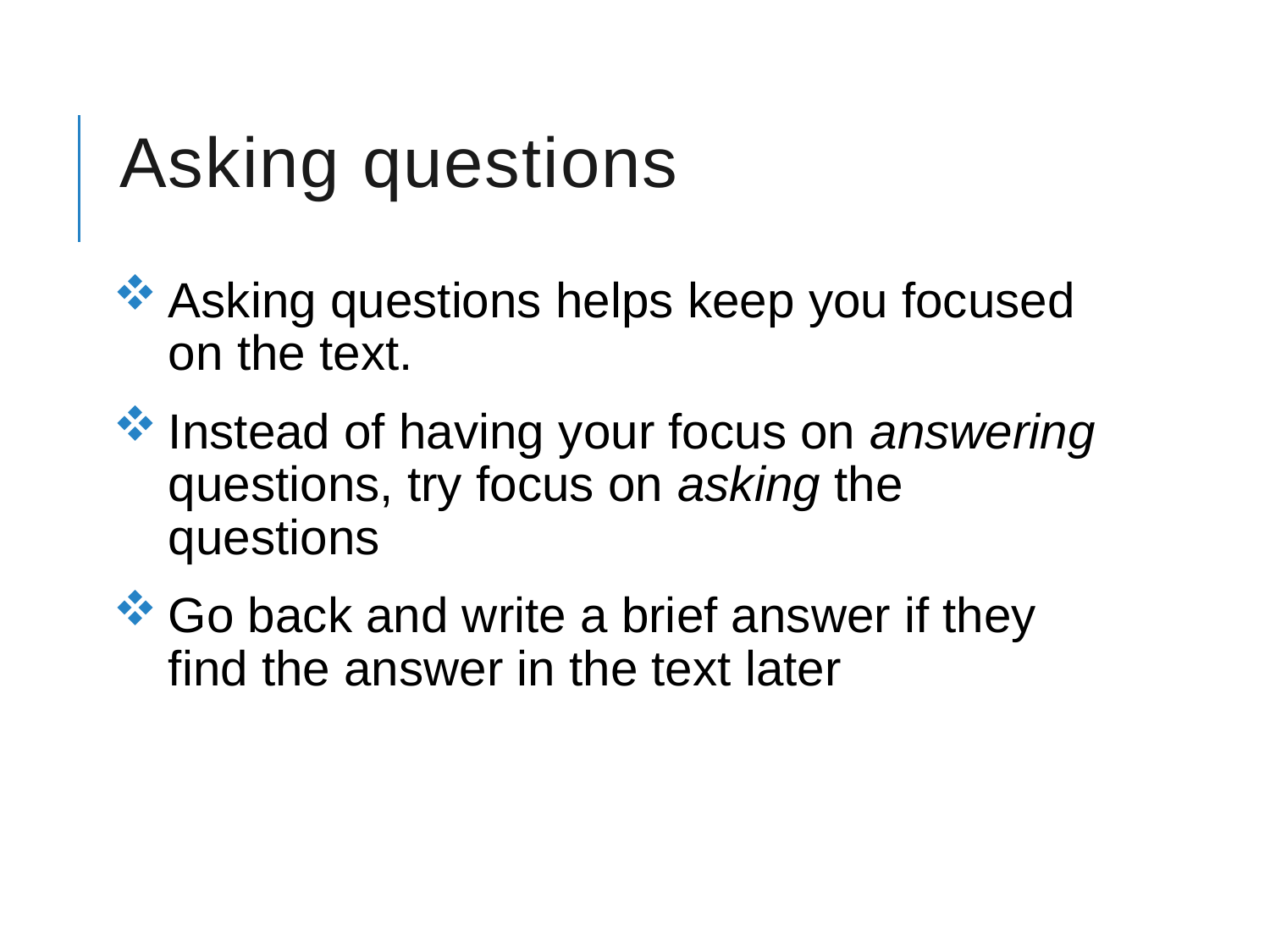

# Asking questions
Asking questions helps keep you focused on the text.
Instead of having your focus on answering questions, try focus on asking the questions
Go back and write a brief answer if they find the answer in the text later